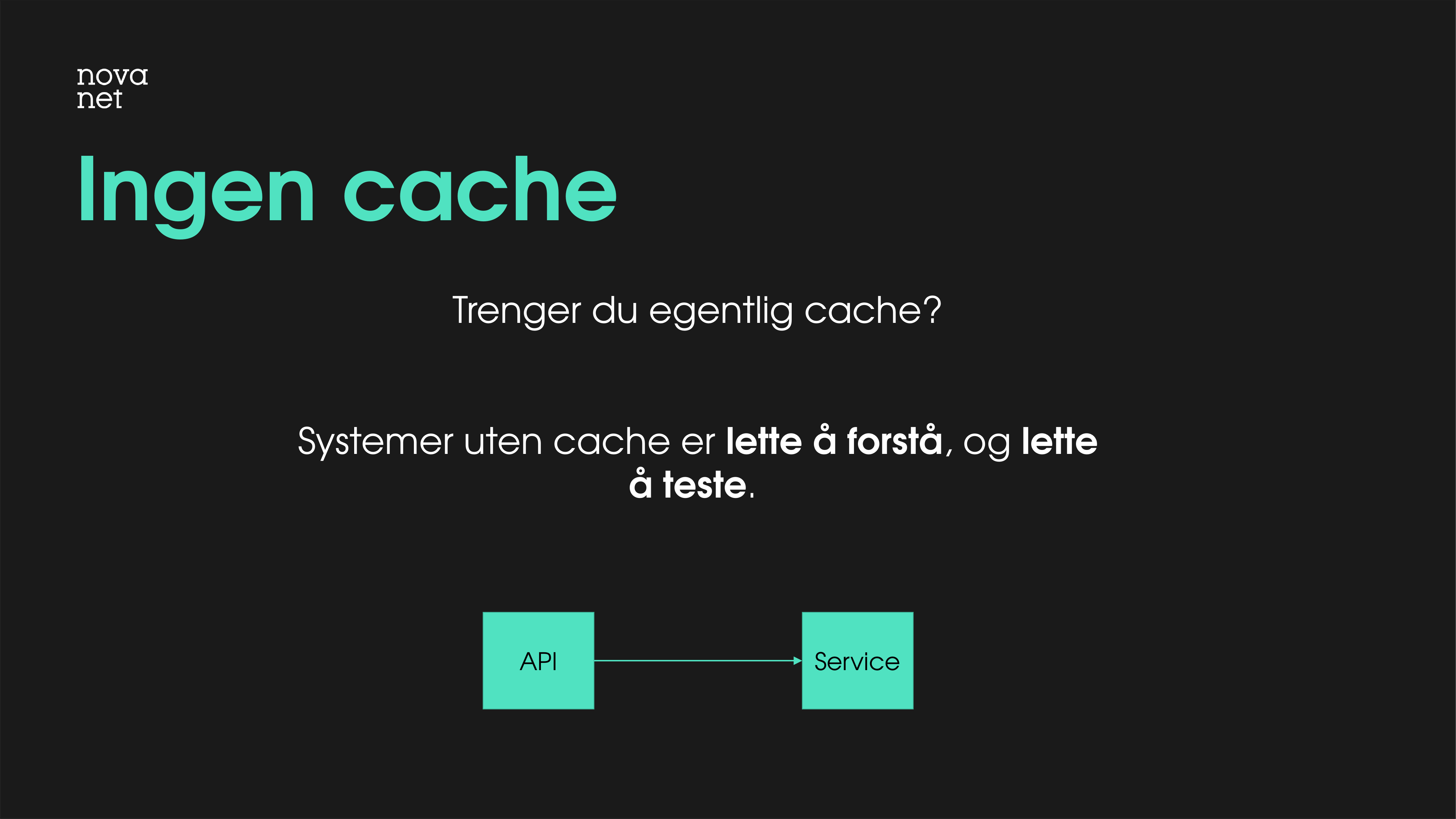

# Ingen cache

Trenger du egentlig cache?

Systemer uten cache er lette å forstå, og lette å teste.
API
Service